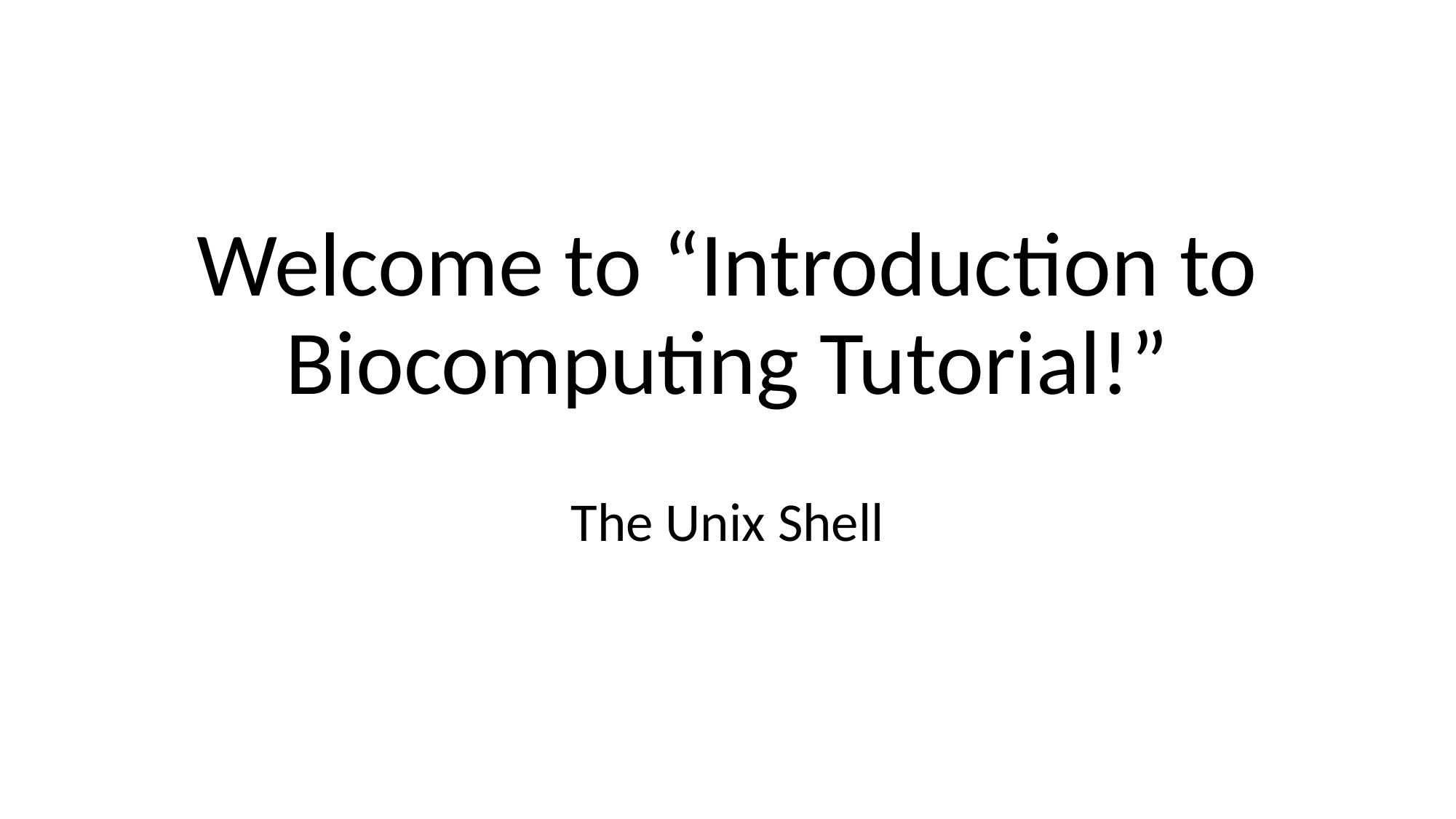

# Welcome to “Introduction to Biocomputing Tutorial!”

The Unix Shell